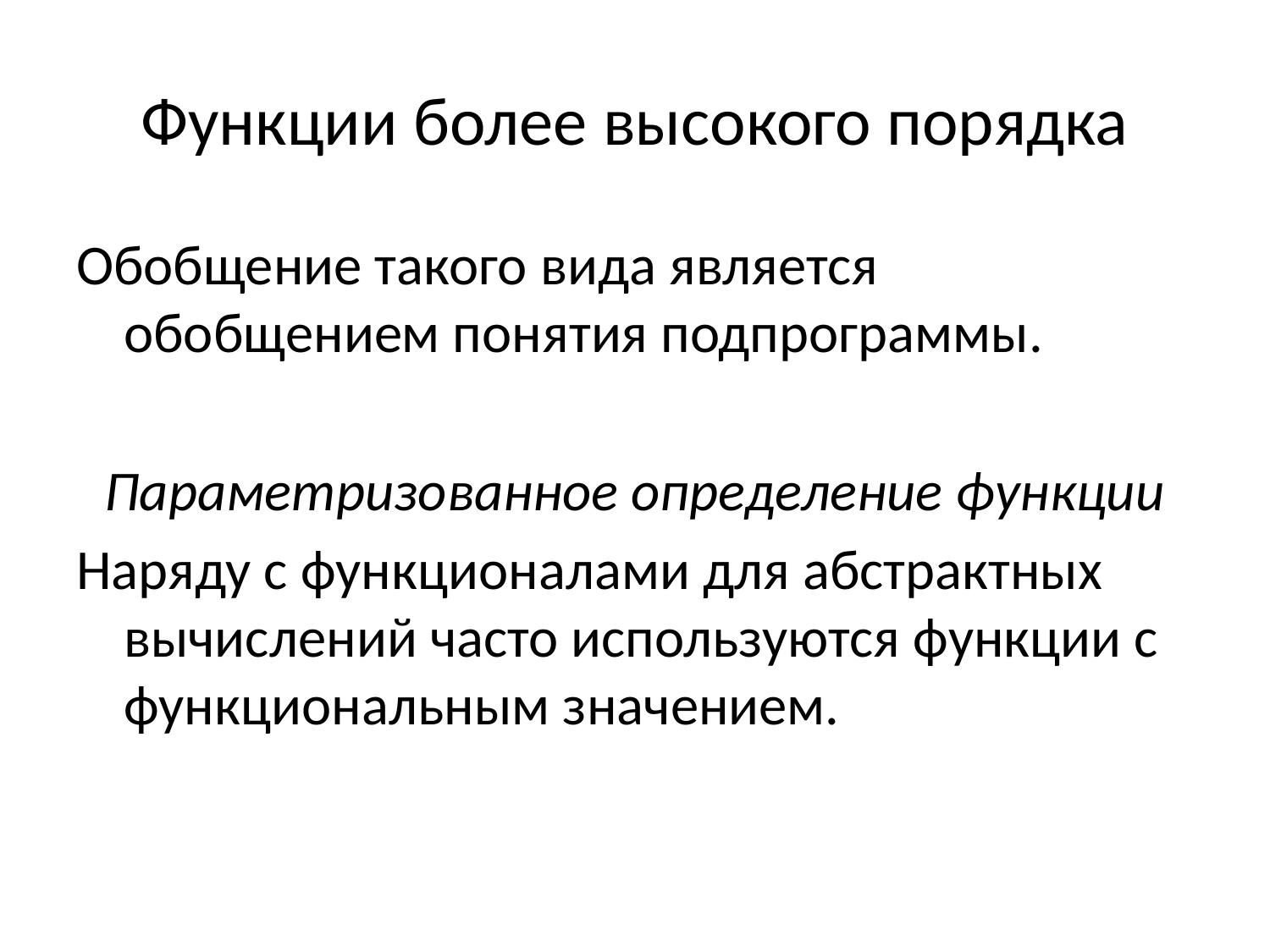

# Функции более высокого порядка
Обобщение такого вида является обобщением понятия подпрограммы.

Параметризованное определение функции
Наряду с функционалами для абстрактных вычислений часто используются функции с функциональным значением.